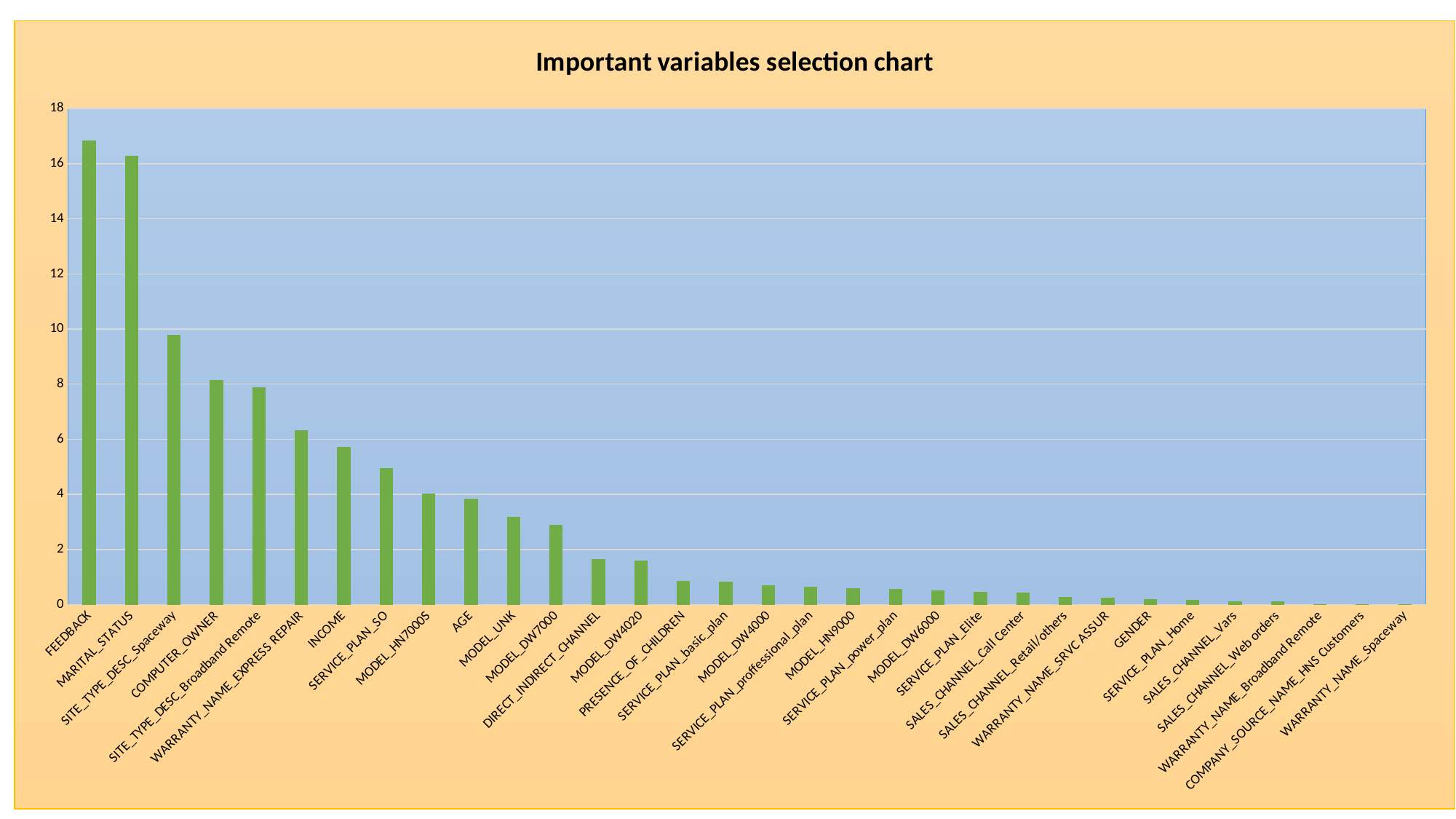

### Chart: Important variables selection chart

| Category | impo |
|---|---|
| FEEDBACK | 16.842511936953684 |
| MARITAL_STATUS | 16.28151847951398 |
| SITE_TYPE_DESC_Spaceway | 9.786550736403653 |
| COMPUTER_OWNER | 8.139310700922861 |
| SITE_TYPE_DESC_Broadband Remote | 7.89333631097429 |
| WARRANTY_NAME_EXPRESS REPAIR | 6.3266072492124295 |
| INCOME | 5.722668636965407 |
| SERVICE_PLAN_SO | 4.963949775356682 |
| MODEL_HN7000S | 4.038755666447897 |
| AGE | 3.85801430197559 |
| MODEL_UNK | 3.18298844951152 |
| MODEL_DW7000 | 2.88666064178063 |
| DIRECT_INDIRECT_CHANNEL | 1.64236171107071 |
| MODEL_DW4020 | 1.60546513973915 |
| PRESENCE_OF_CHILDREN | 0.867208429229602 |
| SERVICE_PLAN_basic_plan | 0.82608935105784 |
| MODEL_DW4000 | 0.709300987677381 |
| SERVICE_PLAN_proffessional_plan | 0.645226256745255 |
| MODEL_HN9000 | 0.5996990465743847 |
| SERVICE_PLAN_power_plan | 0.5627408181179033 |
| MODEL_DW6000 | 0.510090182515332 |
| SERVICE_PLAN_Elite | 0.472073855834131 |
| SALES_CHANNEL_Call Center | 0.44789671739465736 |
| SALES_CHANNEL_Retail/others | 0.27889871331801036 |
| WARRANTY_NAME_SRVC ASSUR | 0.247805963429567 |
| GENDER | 0.2074592814784742 |
| SERVICE_PLAN_Home | 0.1816463925447561 |
| SALES_CHANNEL_Vars | 0.11520061596502502 |
| SALES_CHANNEL_Web orders | 0.11317576479365504 |
| WARRANTY_NAME_Broadband Remote | 0.020617226692772002 |
| COMPANY_SOURCE_NAME_HNS Customers | 0.0200276091778628 |
| WARRANTY_NAME_Spaceway | 0.00414305062475941 |